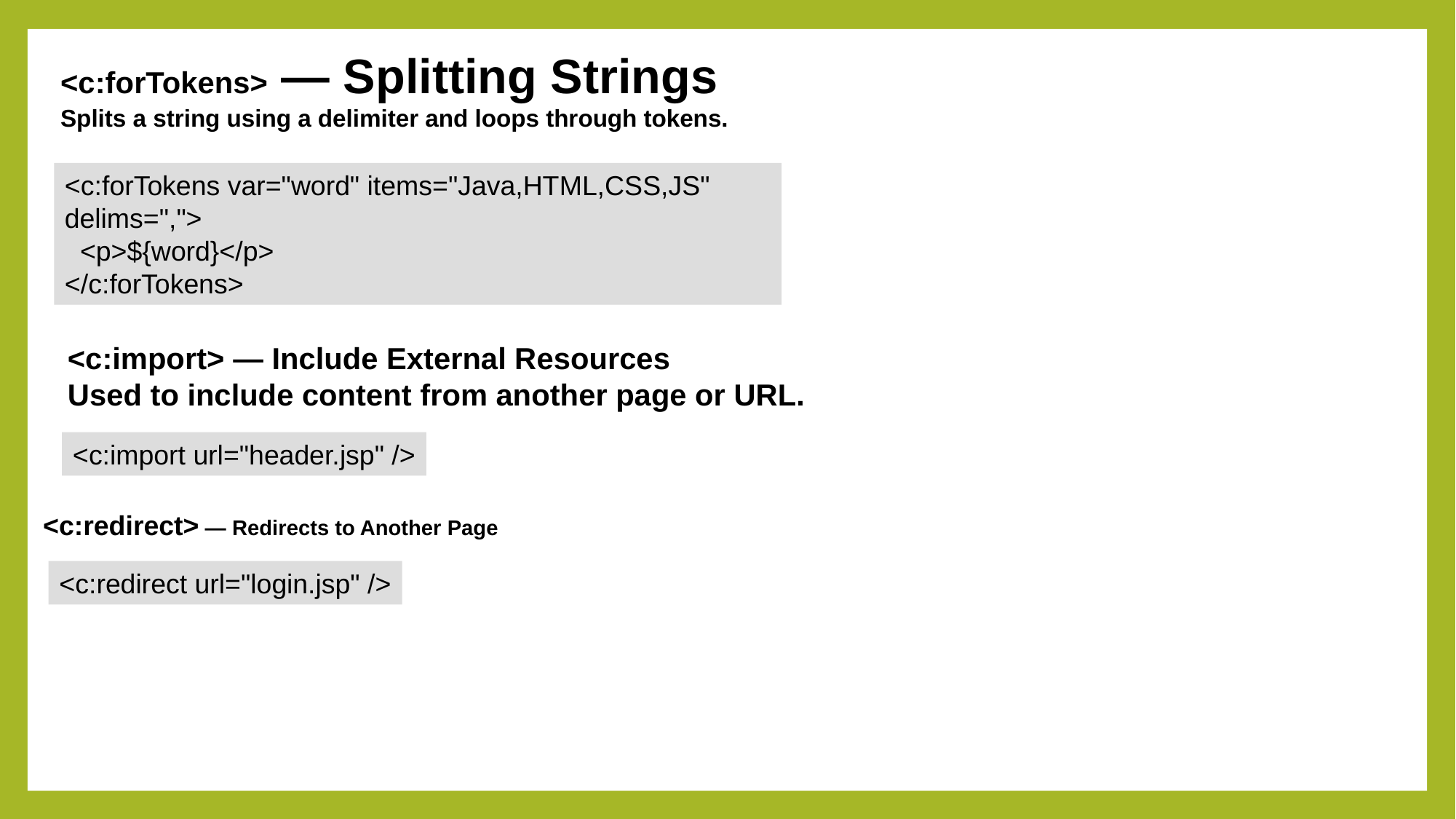

<c:forTokens> — Splitting Strings
Splits a string using a delimiter and loops through tokens.
<c:forTokens var="word" items="Java,HTML,CSS,JS" delims=",">
  <p>${word}</p>
</c:forTokens>
<c:import> — Include External Resources
Used to include content from another page or URL.
<c:import url="header.jsp" />
<c:redirect> — Redirects to Another Page
<c:redirect url="login.jsp" />